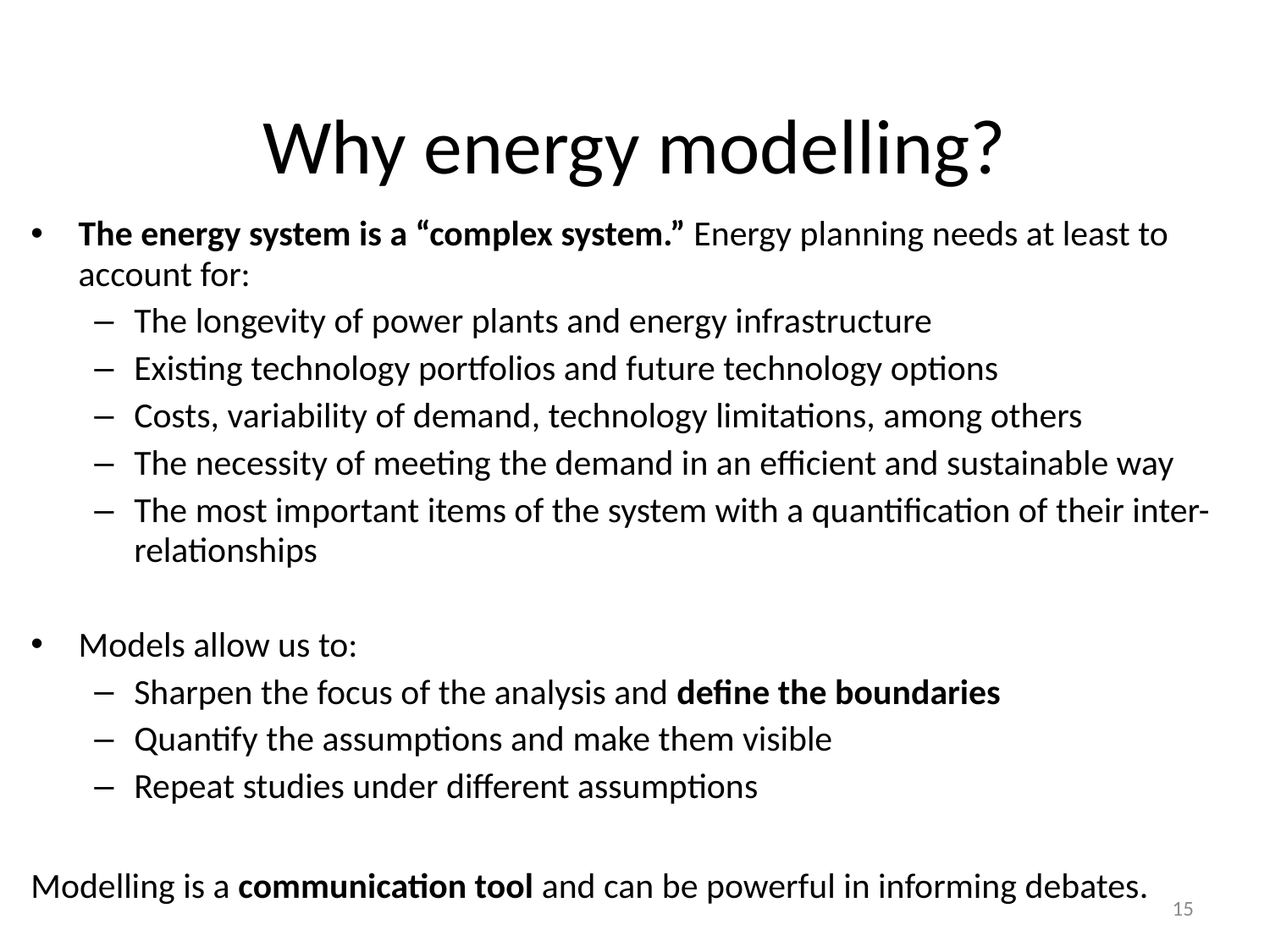

# Why energy modelling?
The energy system is a “complex system.” Energy planning needs at least to account for:
The longevity of power plants and energy infrastructure
Existing technology portfolios and future technology options
Costs, variability of demand, technology limitations, among others
The necessity of meeting the demand in an efficient and sustainable way
The most important items of the system with a quantification of their inter-relationships

Models allow us to:
Sharpen the focus of the analysis and define the boundaries
Quantify the assumptions and make them visible
Repeat studies under different assumptions

Modelling is a communication tool and can be powerful in informing debates.

15